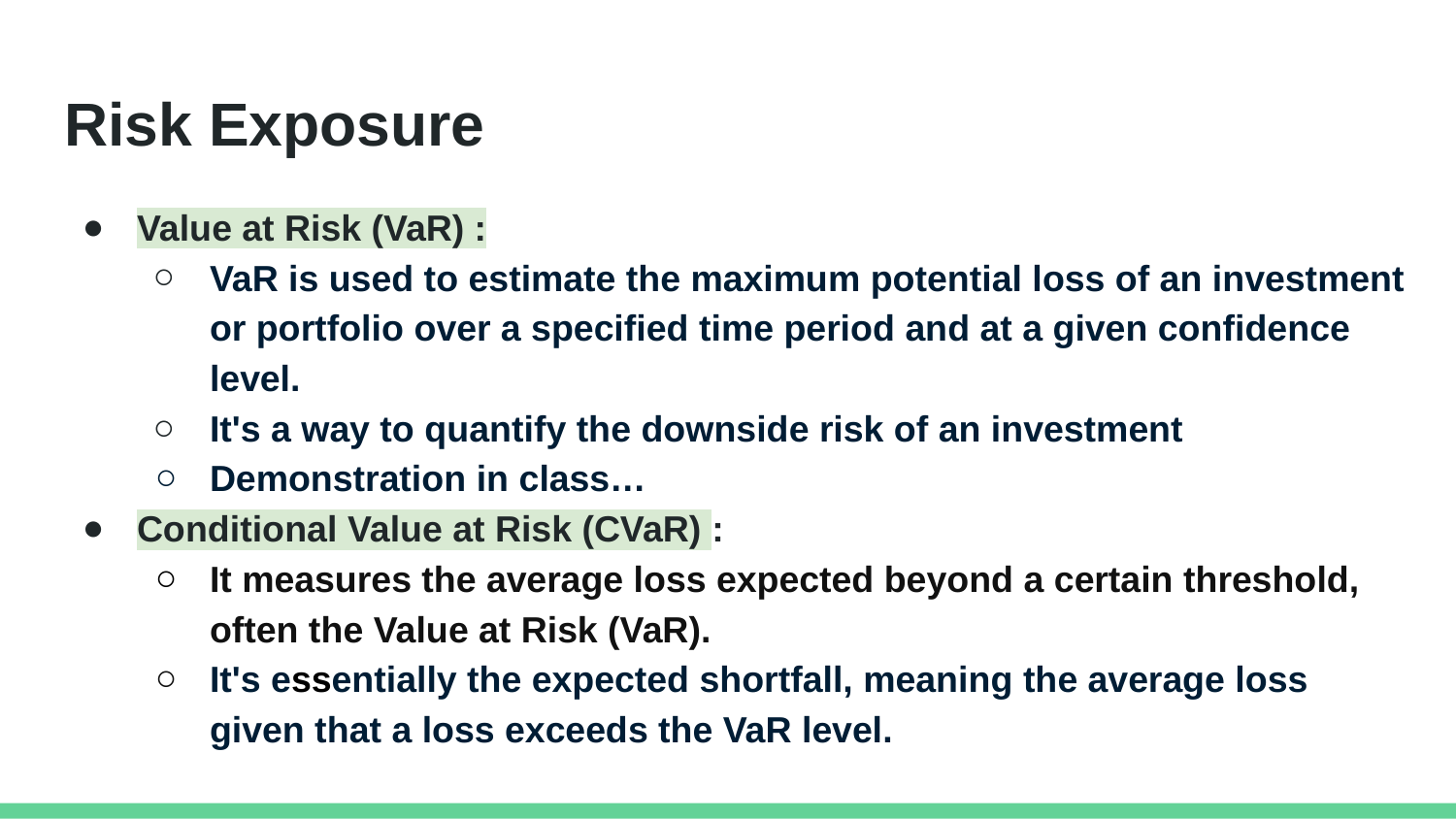

# Risk Exposure
Value at Risk (VaR) :
VaR is used to estimate the maximum potential loss of an investment or portfolio over a specified time period and at a given confidence level.
It's a way to quantify the downside risk of an investment
Demonstration in class…
Conditional Value at Risk (CVaR) :
It measures the average loss expected beyond a certain threshold, often the Value at Risk (VaR).
It's essentially the expected shortfall, meaning the average loss given that a loss exceeds the VaR level.